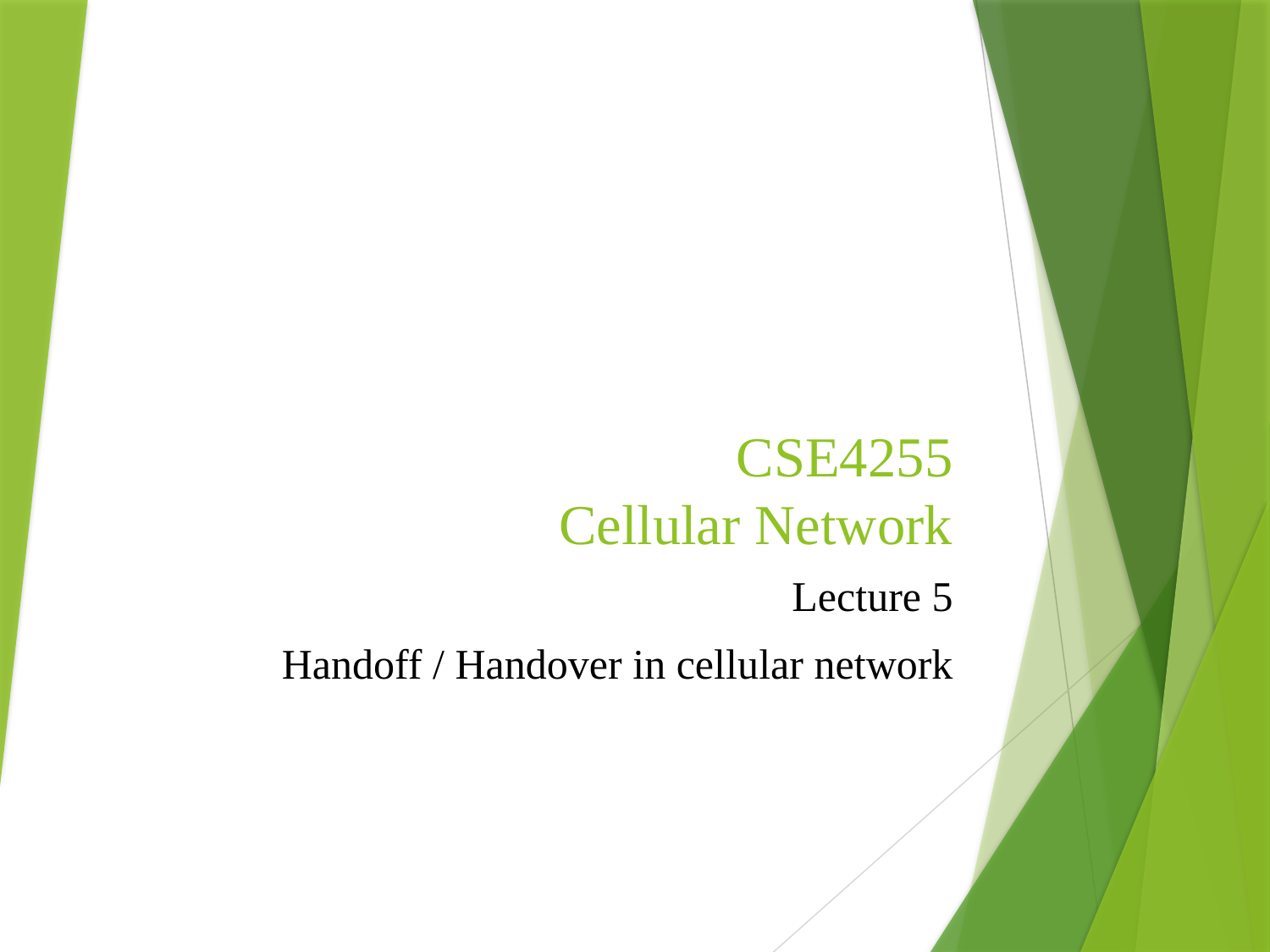

# CSE4255 Cellular Network
Lecture 5
Handoff / Handover in cellular network